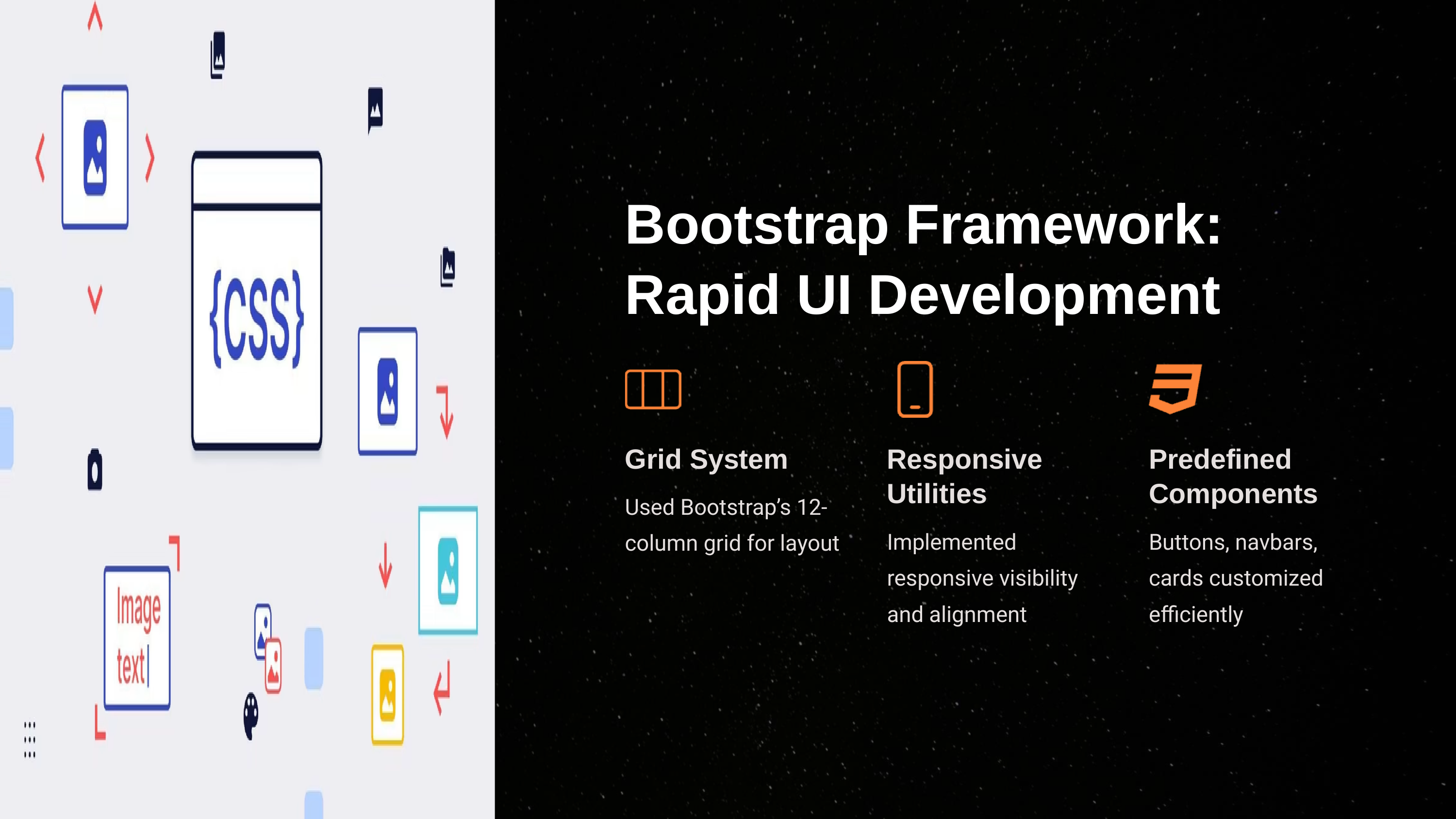

Bootstrap Framework: Rapid UI Development

Grid System

Responsive Utilities

Predefined Components

Used Bootstrap’s 12-column grid for layout

Implemented responsive visibility and alignment

Buttons, navbars, cards customized efficiently